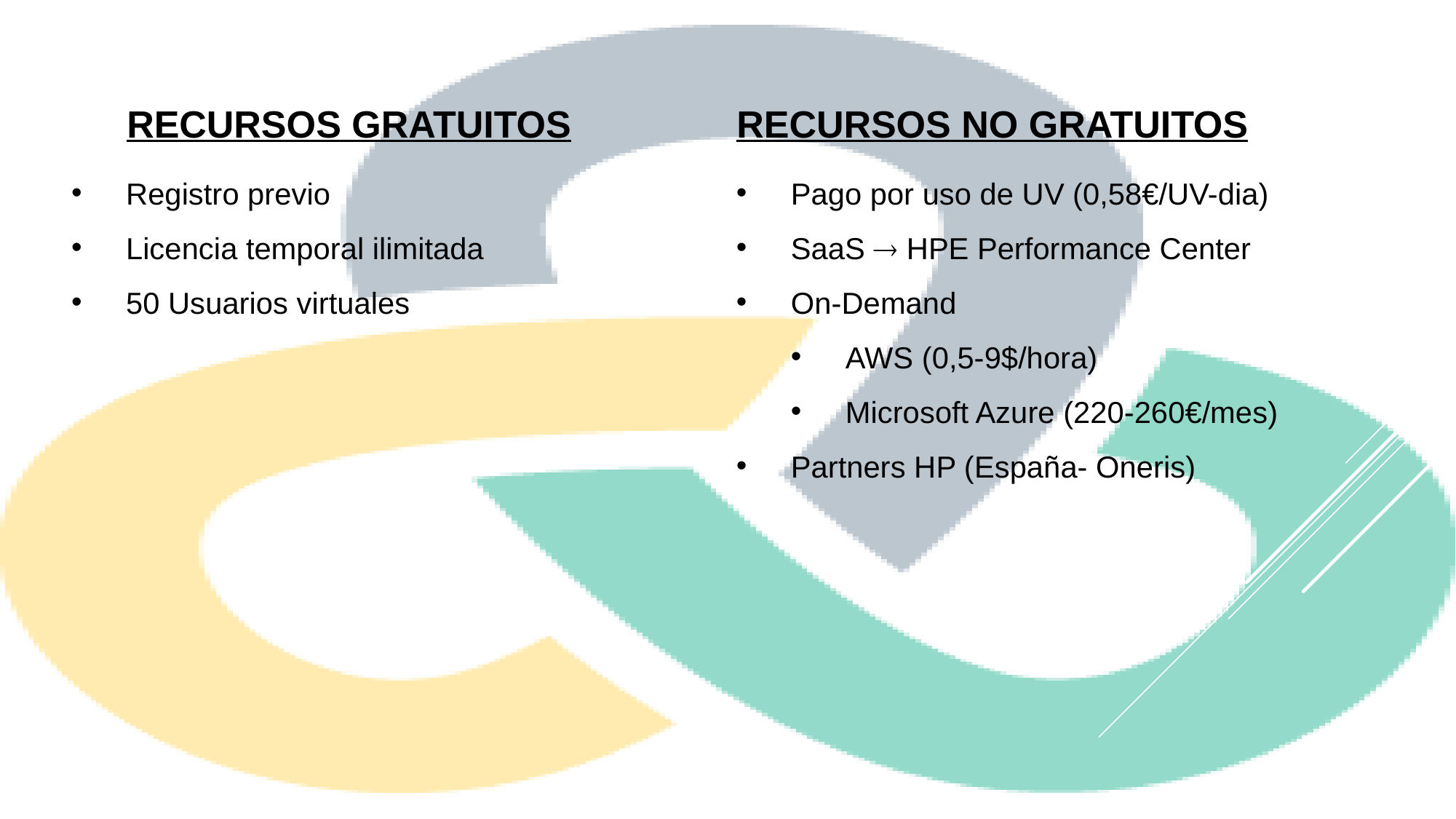

Recursos gratuitos
Recursos no gratuitos
Pago por uso de UV (0,58€/UV-dia)
SaaS → HPE Performance Center
On-Demand
AWS (0,5-9$/hora)
Microsoft Azure (220-260€/mes)
Partners HP (España- Oneris)
Registro previo
Licencia temporal ilimitada
50 Usuarios virtuales